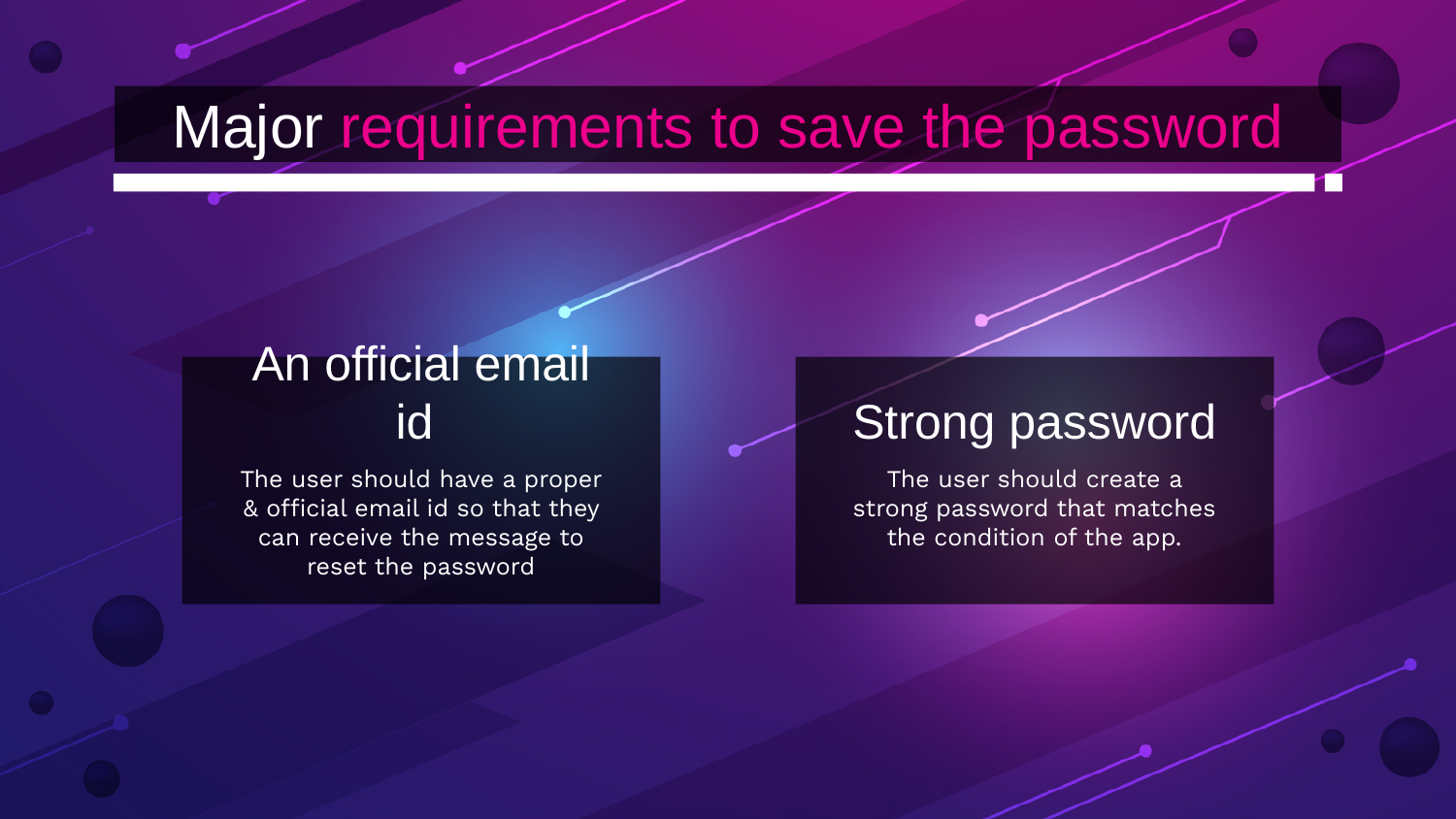

# Major requirements to save the password

An official email id
Strong password
The user should have a proper & official email id so that they can receive the message to reset the password
The user should create a strong password that matches the condition of the app.